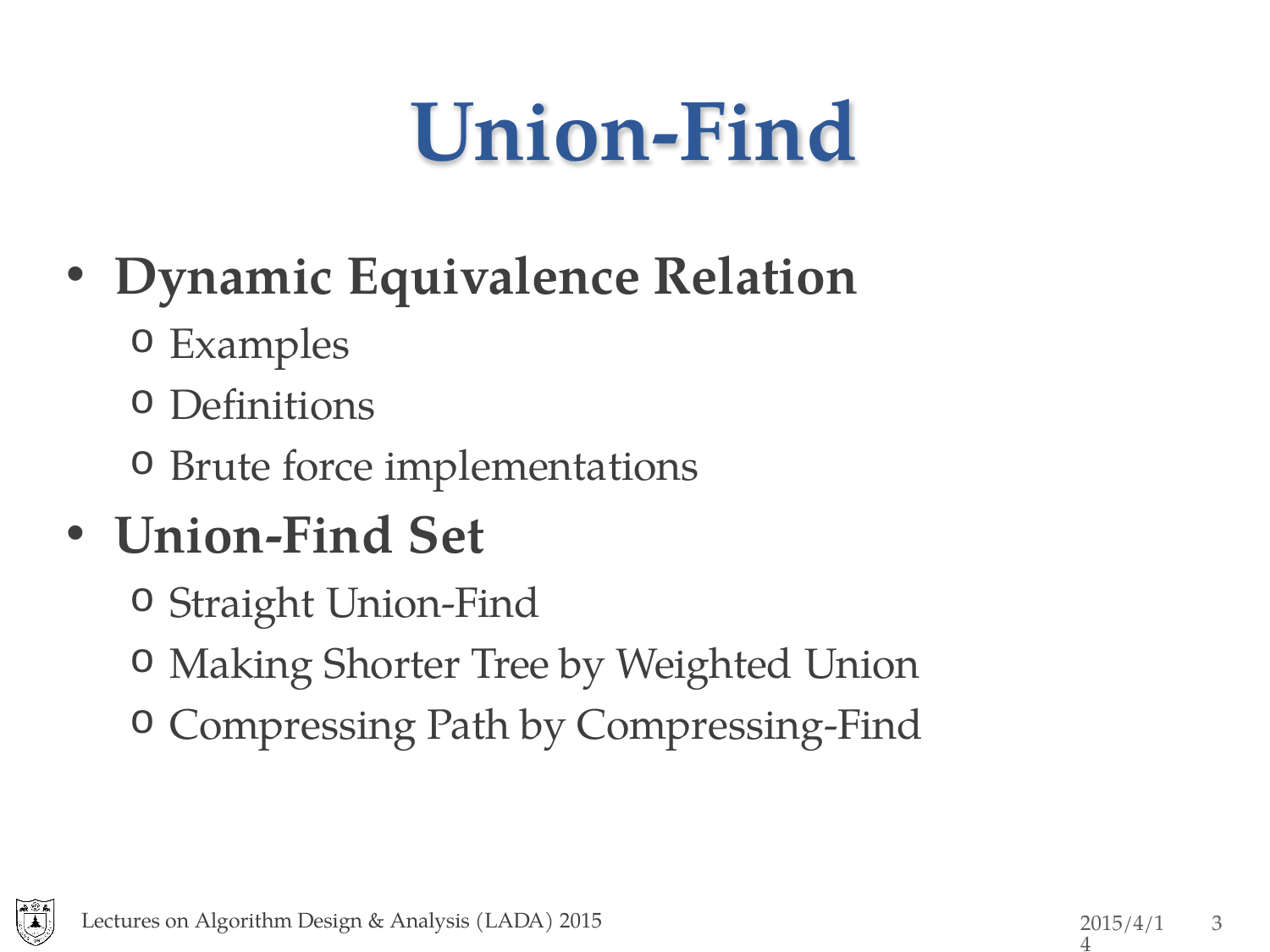

# Union-Find
Dynamic Equivalence Relation
Examples
Definitions
Brute force implementations
Union-Find Set
Straight Union-Find
Making Shorter Tree by Weighted Union
Compressing Path by Compressing-Find
Lectures on Algorithm Design & Analysis (LADA) 2015
3
2015/4/14